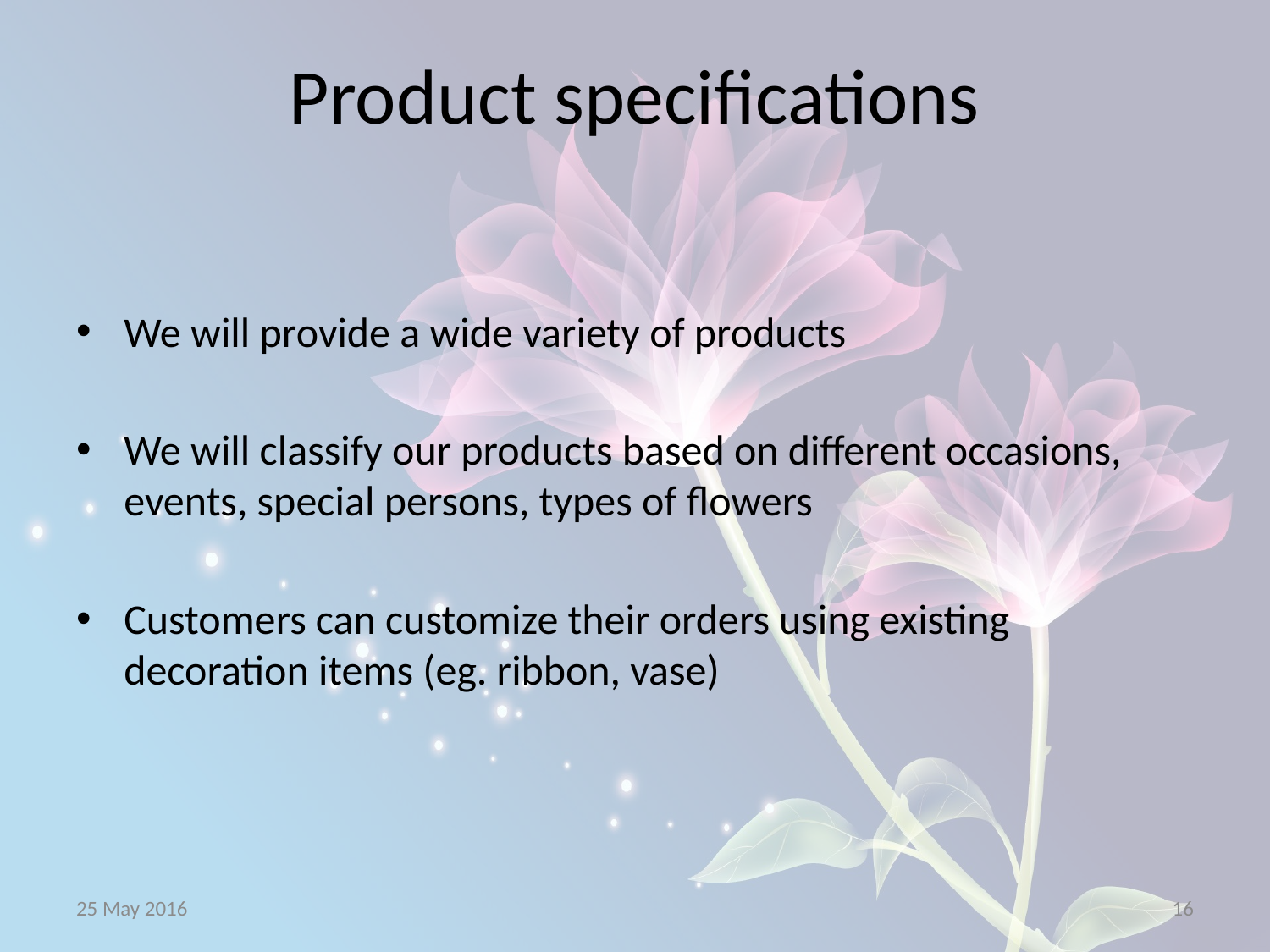

# Product specifications

We will provide a wide variety of products

We will classify our products based on different occasions,  events, special persons, types of flowers

Customers can customize their orders using existing decoration items (eg. ribbon, vase)
25 May 2016
16